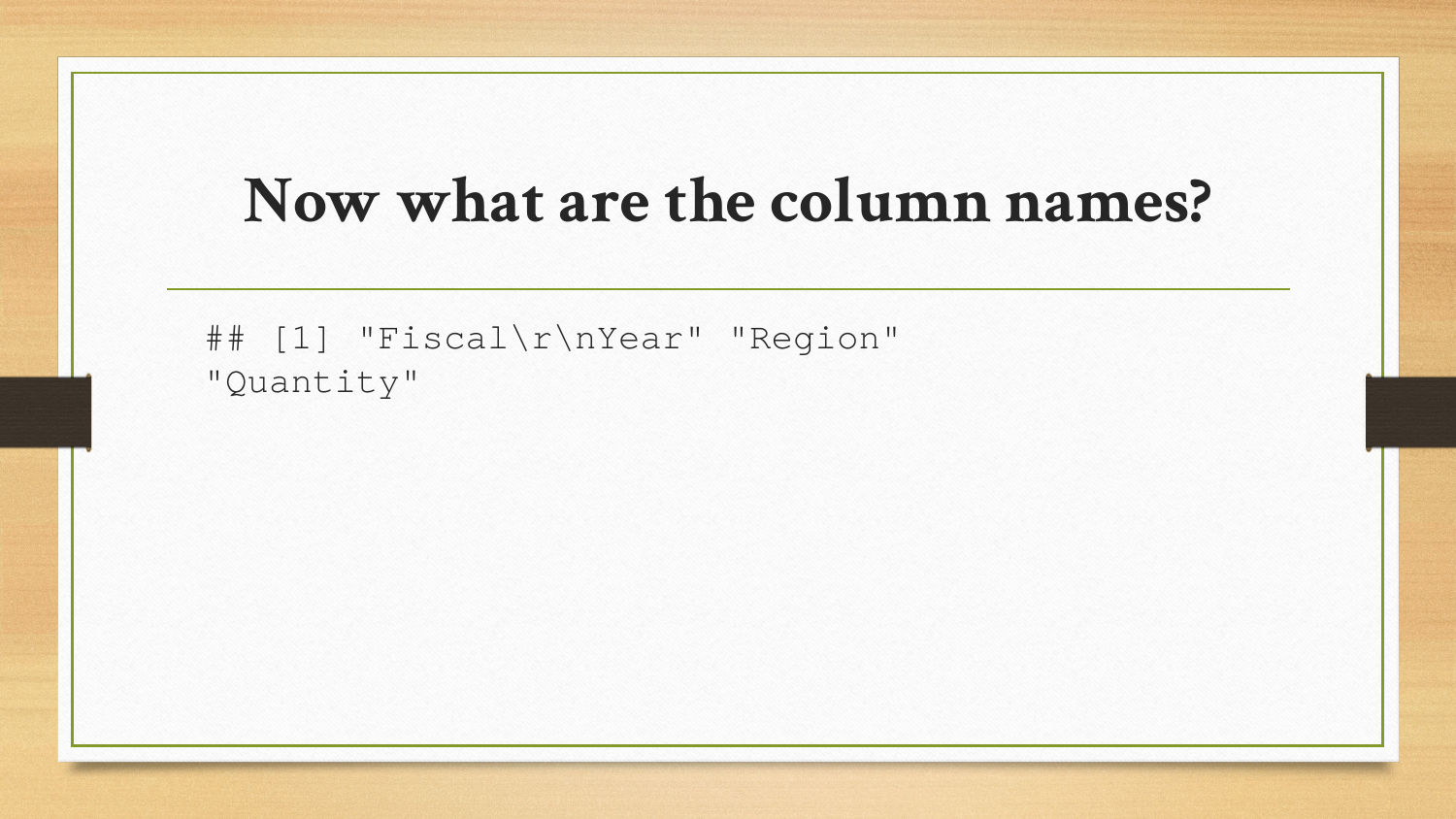

# Now what are the column names?
## [1] "Fiscal\r\nYear" "Region"         "Quantity"